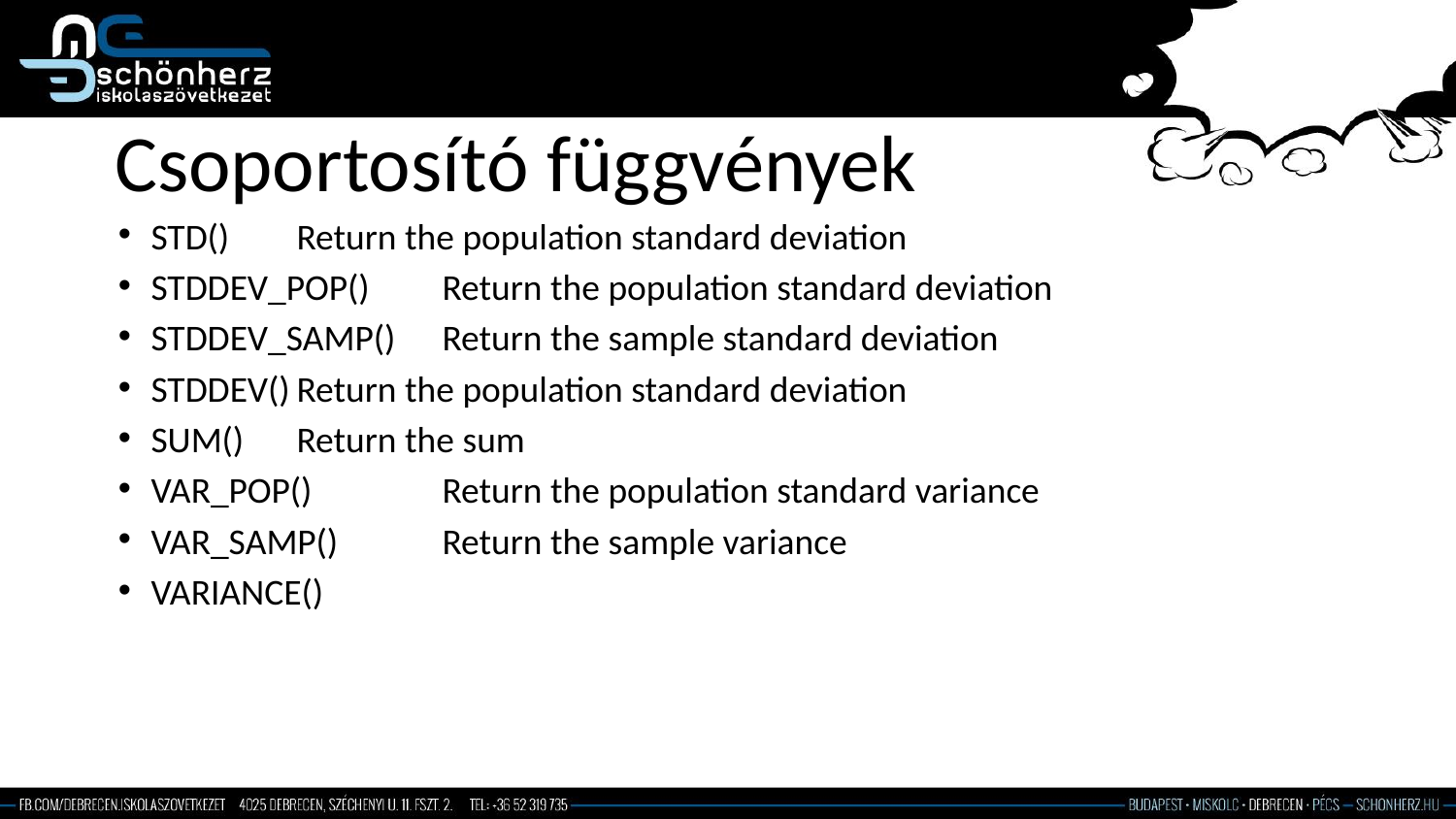

# Csoportosító függvények
STD()	Return the population standard deviation
STDDEV_POP()	Return the population standard deviation
STDDEV_SAMP()	Return the sample standard deviation
STDDEV()	Return the population standard deviation
SUM()	Return the sum
VAR_POP()	Return the population standard variance
VAR_SAMP()	Return the sample variance
VARIANCE()